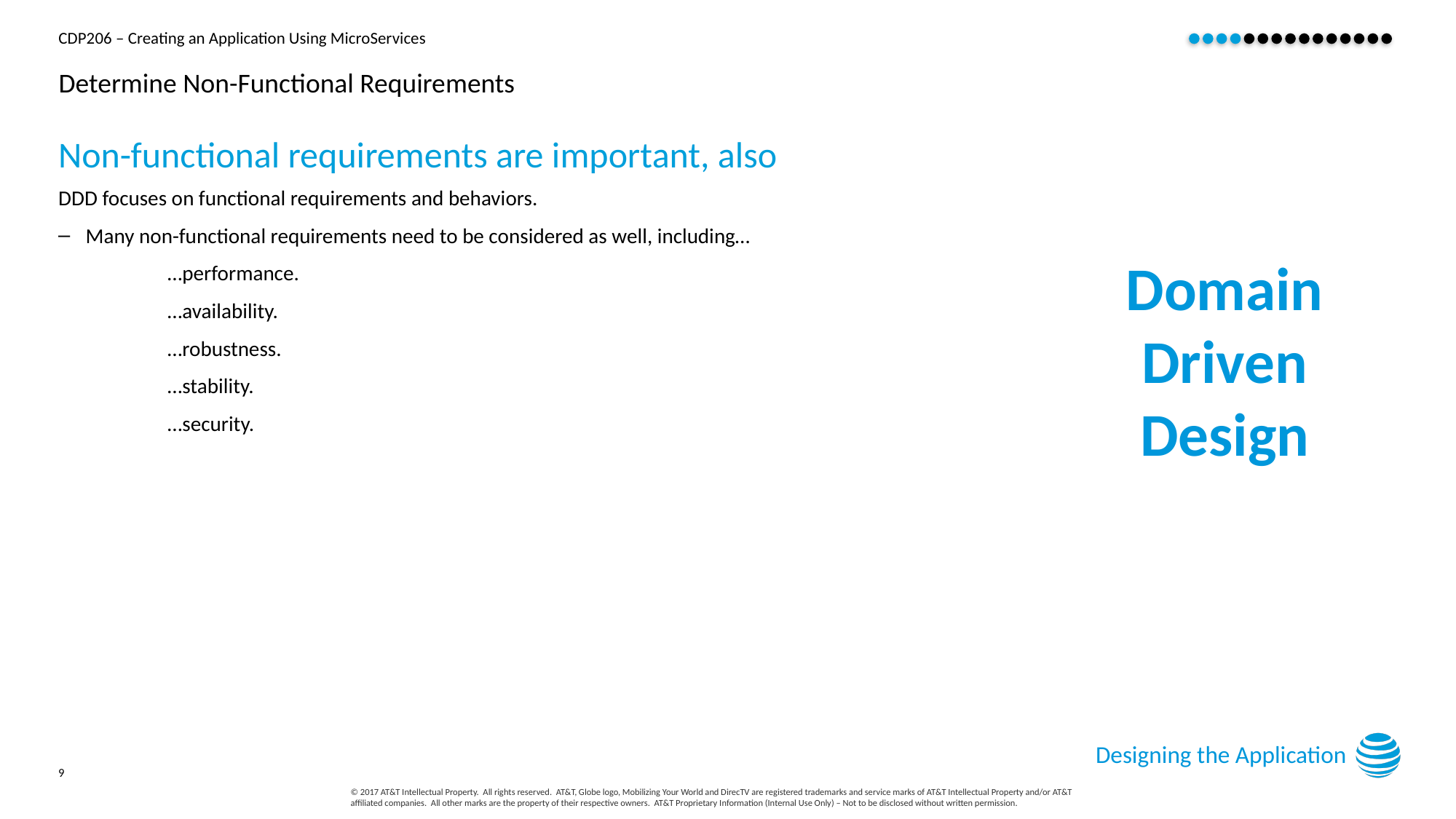

# Determine Non-Functional Requirements
Non-functional requirements are important, also
DDD focuses on functional requirements and behaviors.
Many non-functional requirements need to be considered as well, including…
…performance.
…availability.
…robustness.
…stability.
…security.

Domain
Driven
Design
Designing the Application
9